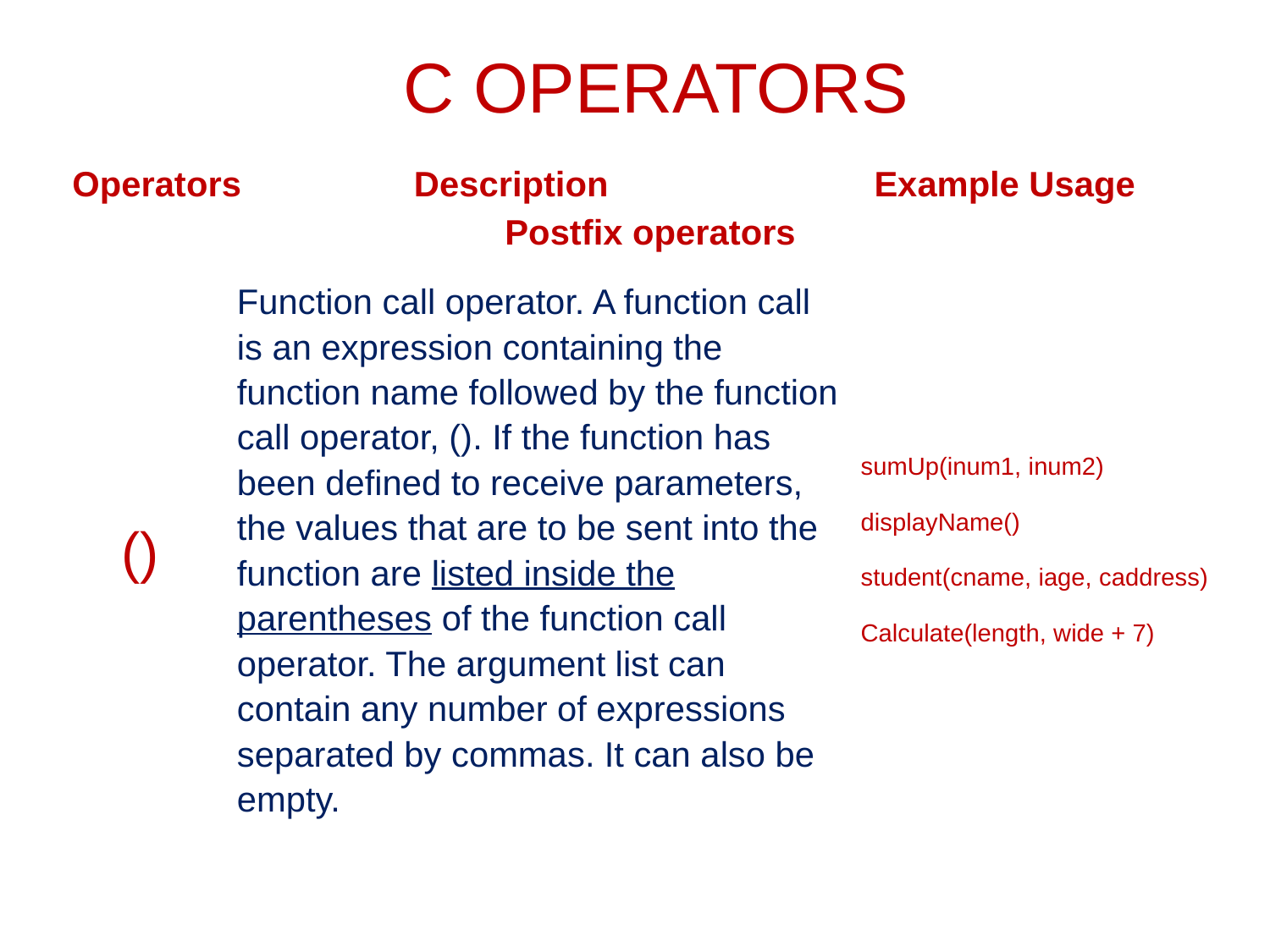

# C OPERATORS
| Operators |  | Description | Example Usage |  |
| --- | --- | --- | --- | --- |
| Postfix operators |  |  |  |  |
| () | Function call operator. A function call is an expression containing the function name followed by the function call operator, (). If the function has been defined to receive parameters, the values that are to be sent into the function are listed inside the parentheses of the function call operator. The argument list can contain any number of expressions separated by commas. It can also be empty. |  |  | sumUp(inum1, inum2) displayName() student(cname, iage, caddress) Calculate(length, wide + 7) |